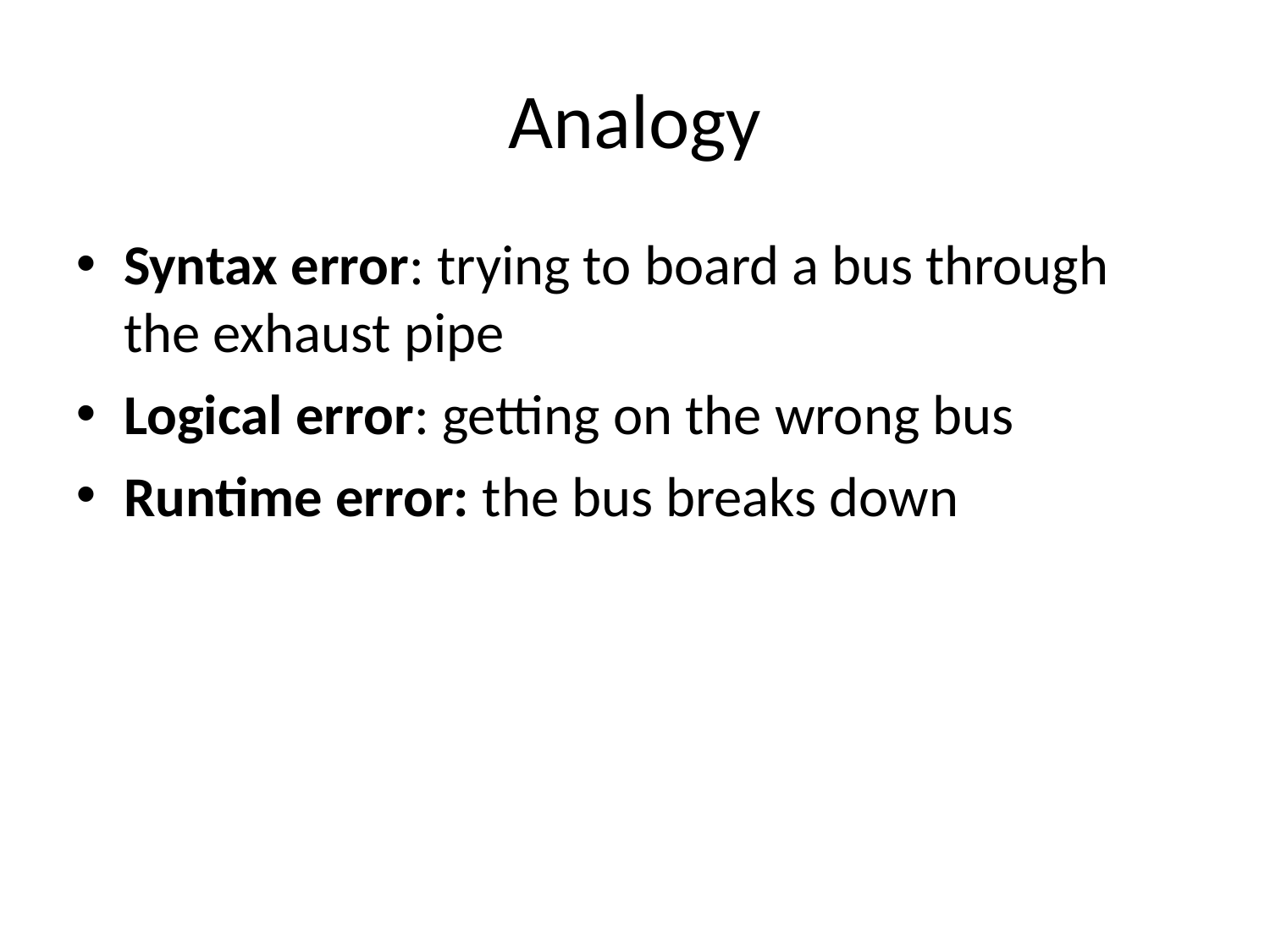

# Analogy
Syntax error: trying to board a bus through the exhaust pipe
Logical error: getting on the wrong bus
Runtime error: the bus breaks down